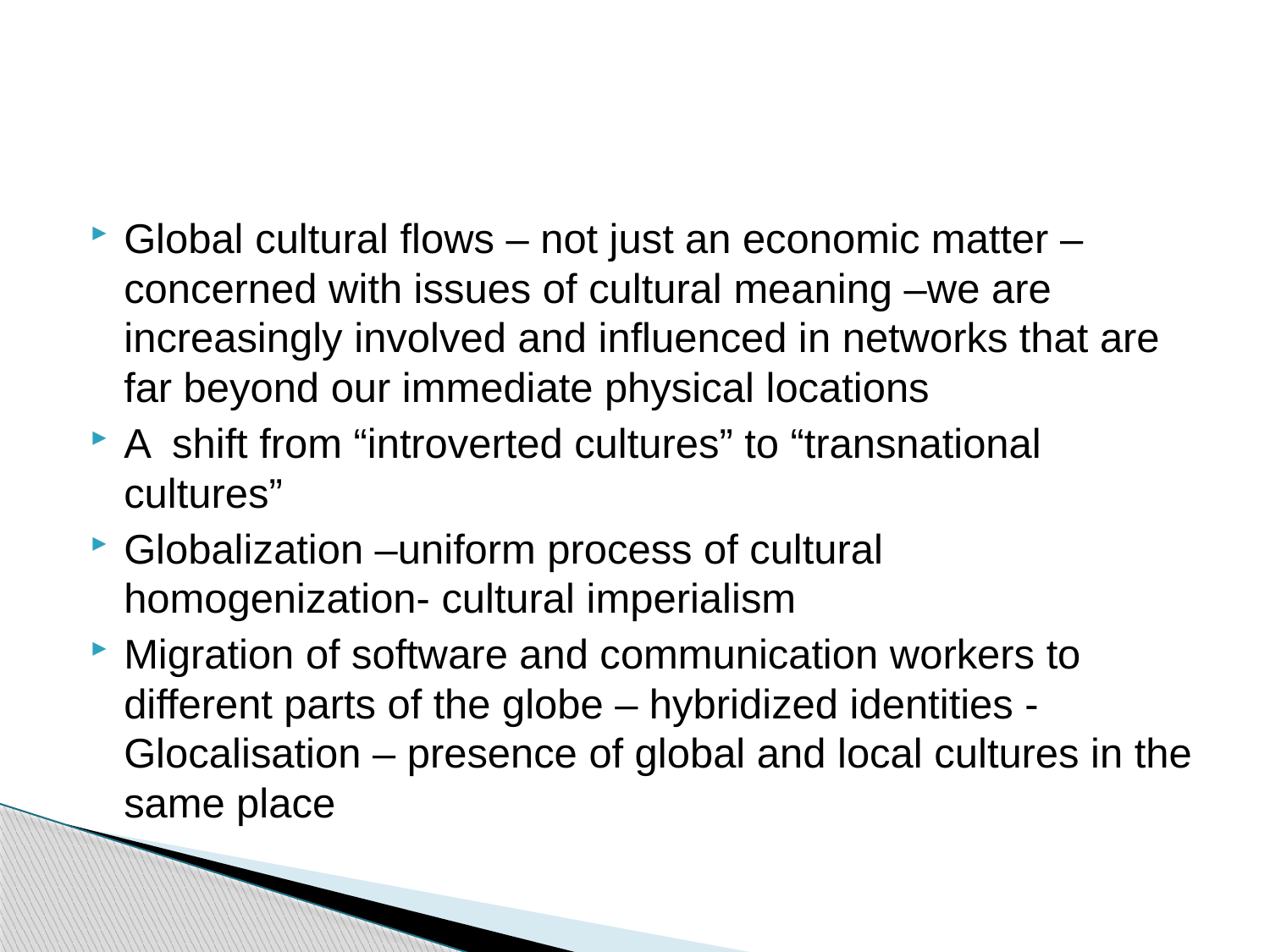

#
Global cultural flows – not just an economic matter –concerned with issues of cultural meaning –we are increasingly involved and influenced in networks that are far beyond our immediate physical locations
A  shift from “introverted cultures” to “transnational cultures”
Globalization –uniform process of cultural homogenization- cultural imperialism
Migration of software and communication workers to different parts of the globe – hybridized identities - Glocalisation – presence of global and local cultures in the same place